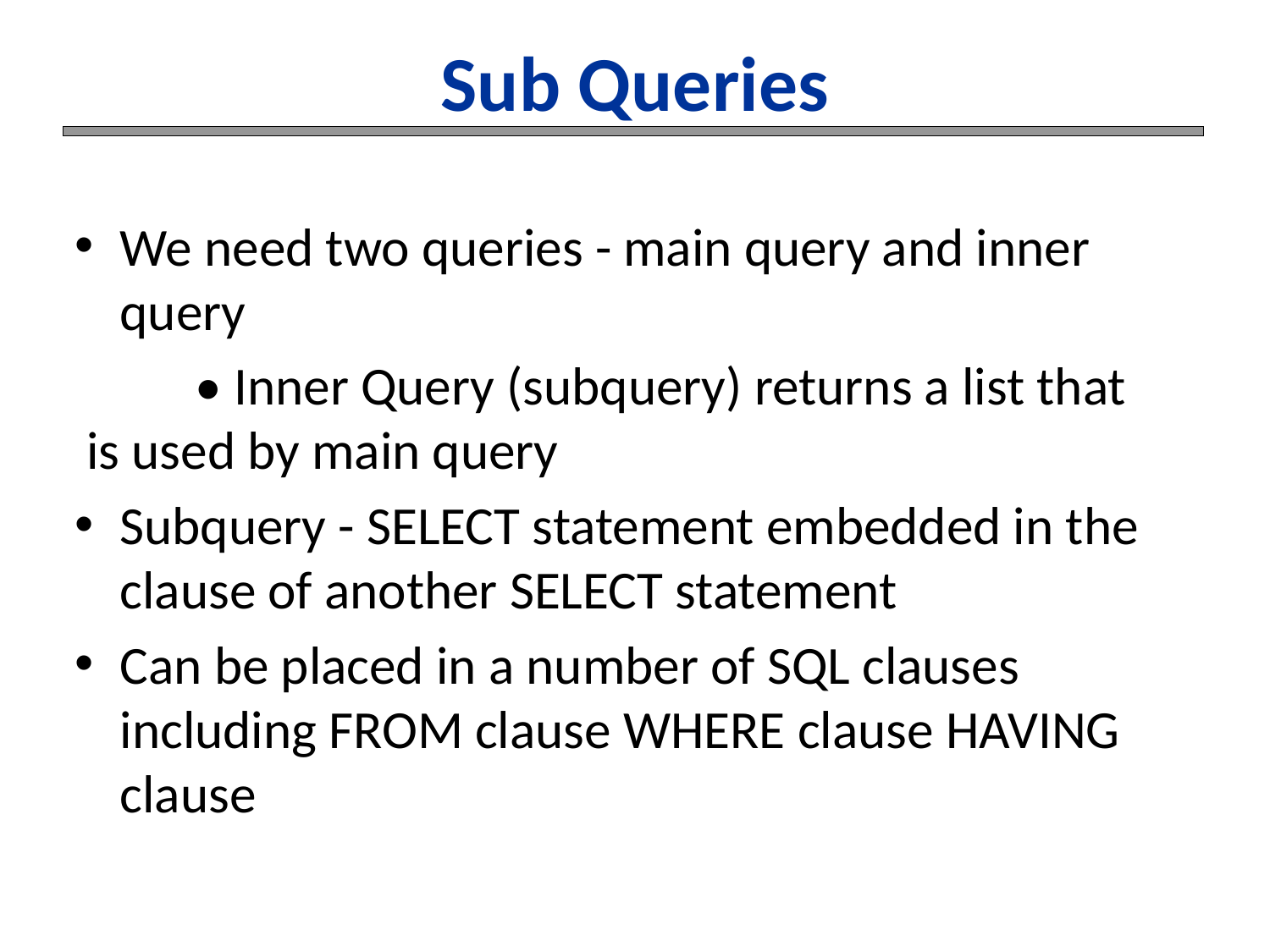

# Sub Queries

We need two queries - main query and inner query
	• Inner Query (subquery) returns a list that 	    is used by main query
Subquery - SELECT statement embedded in the clause of another SELECT statement
Can be placed in a number of SQL clauses including FROM clause WHERE clause HAVING clause